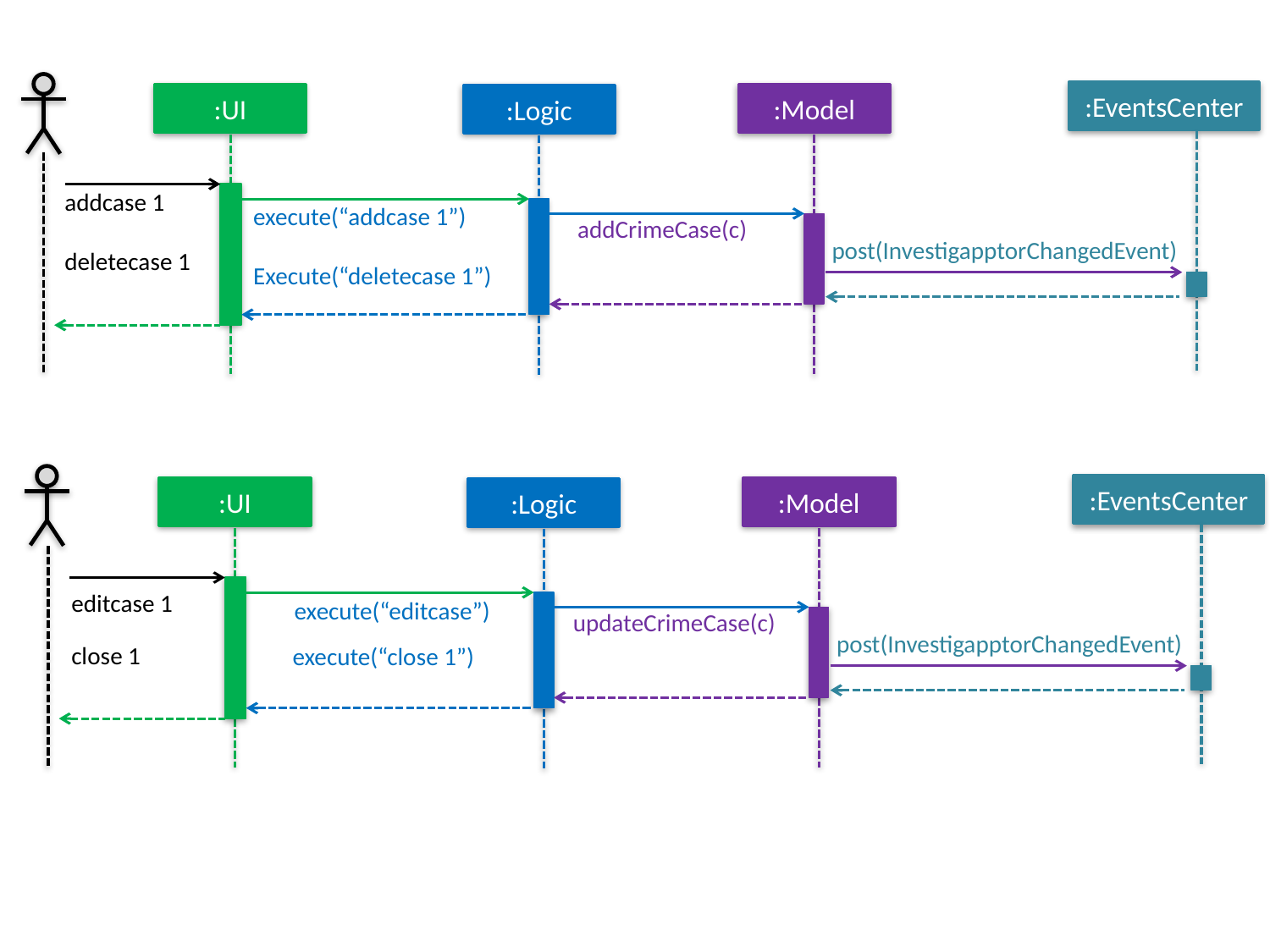

:EventsCenter
:UI
:Model
:Logic

addcase 1

deletecase 1

execute(“addcase 1”)

Execute(“deletecase 1”)
addCrimeCase(c)

post(InvestigapptorChangedEvent)

:EventsCenter
:UI
:Model
:Logic

editcase 1

execute(“editcase”)

updateCrimeCase(c)
post(InvestigapptorChangedEvent)
close 1
execute(“close 1”)